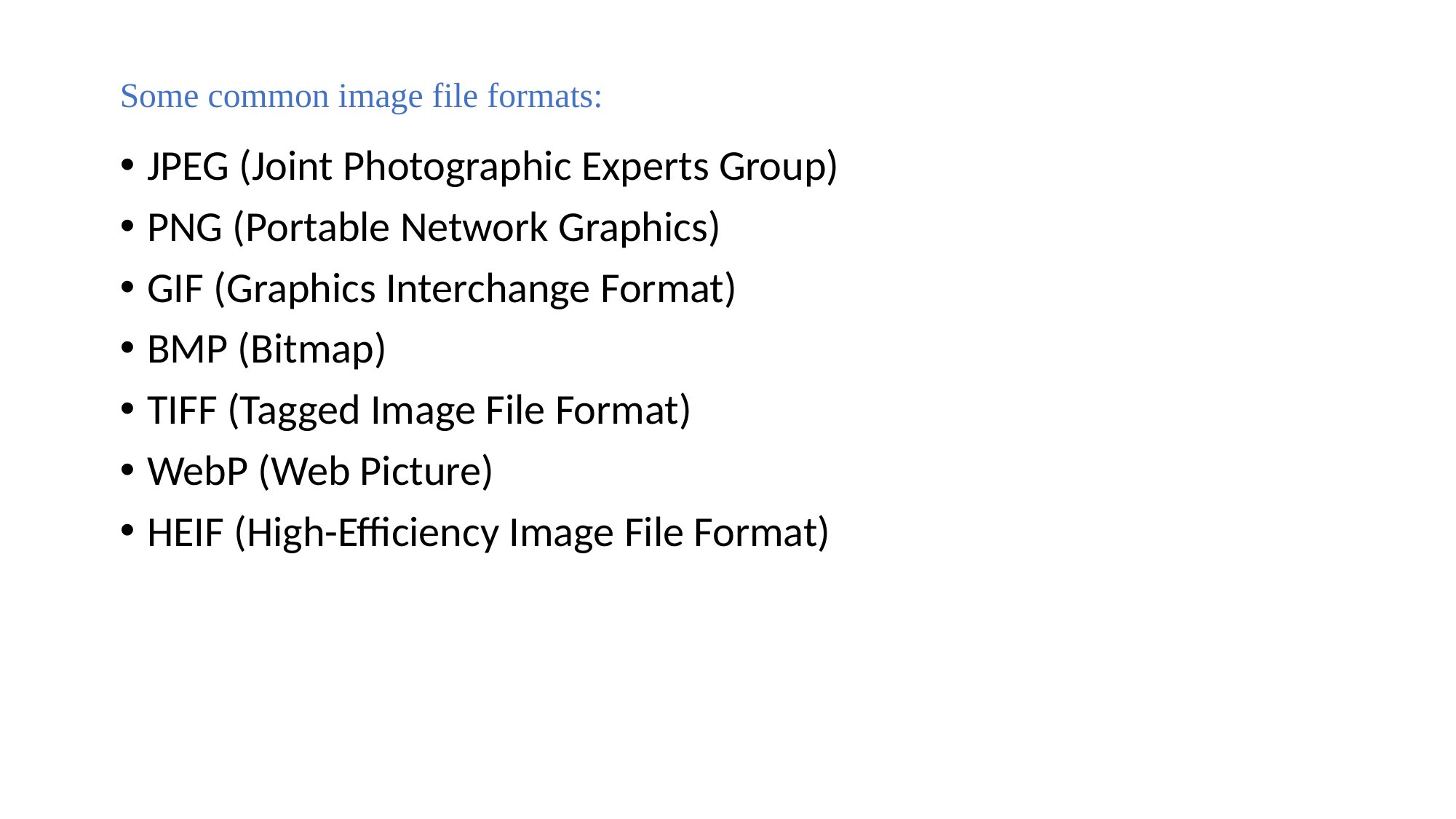

# Some common image file formats:
JPEG (Joint Photographic Experts Group)
PNG (Portable Network Graphics)
GIF (Graphics Interchange Format)
BMP (Bitmap)
TIFF (Tagged Image File Format)
WebP (Web Picture)
HEIF (High-Efficiency Image File Format)